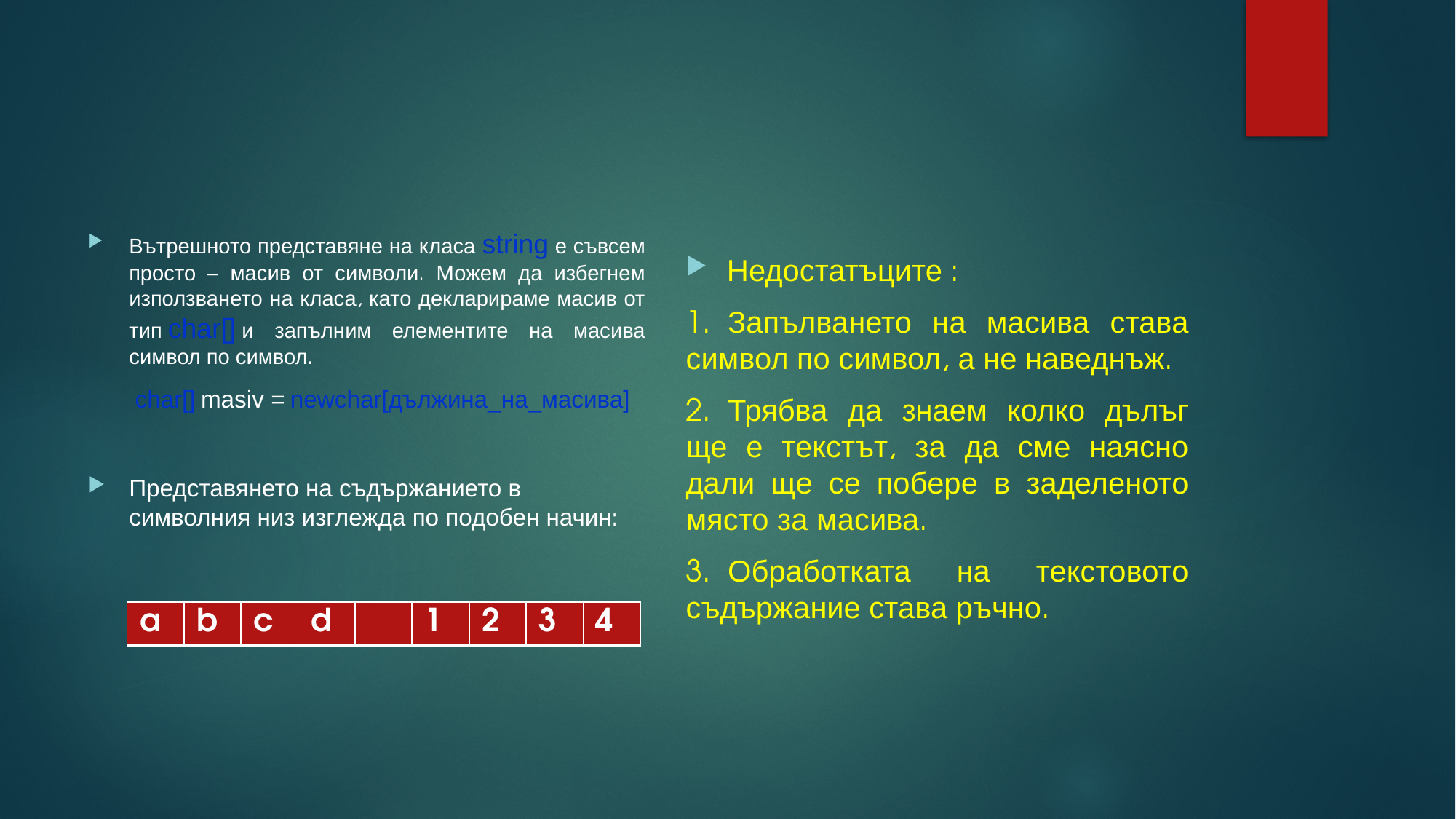

#
Вътрешното представяне на класа string е съвсем просто – масив от символи. Можем да избегнем използването на класа, като декларираме масив от тип char[] и запълним елементите на масива символ по символ.
       char[] masiv = newchar[дължина_на_масива]

Представянето на съдържанието в символния низ изглежда по подобен начин:
Недостатъците :
1.  Запълването на масива става символ по символ, а не наведнъж.
2.  Трябва да знаем колко дълъг ще е текстът, за да сме наясно дали ще се побере в заделеното място за масива.
3.  Обработката на текстовото съдържание става ръчно.

| a | b | c | d |  | 1 | 2 | 3 | 4 |
| --- | --- | --- | --- | --- | --- | --- | --- | --- |